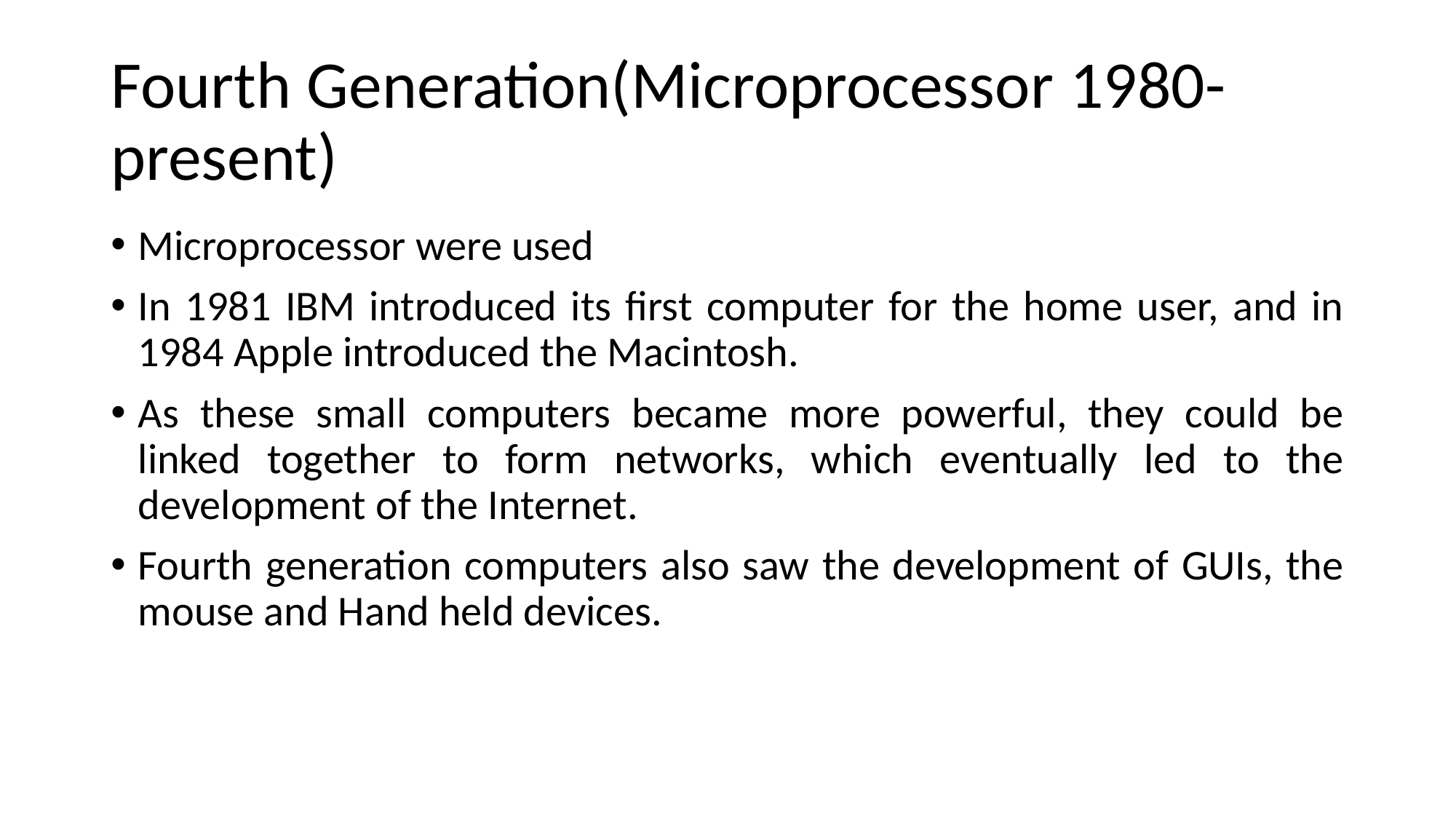

# Fourth Generation(Microprocessor 1980-present)
Microprocessor were used
In 1981 IBM introduced its first computer for the home user, and in 1984 Apple introduced the Macintosh.
As these small computers became more powerful, they could be linked together to form networks, which eventually led to the development of the Internet.
Fourth generation computers also saw the development of GUIs, the mouse and Hand held devices.